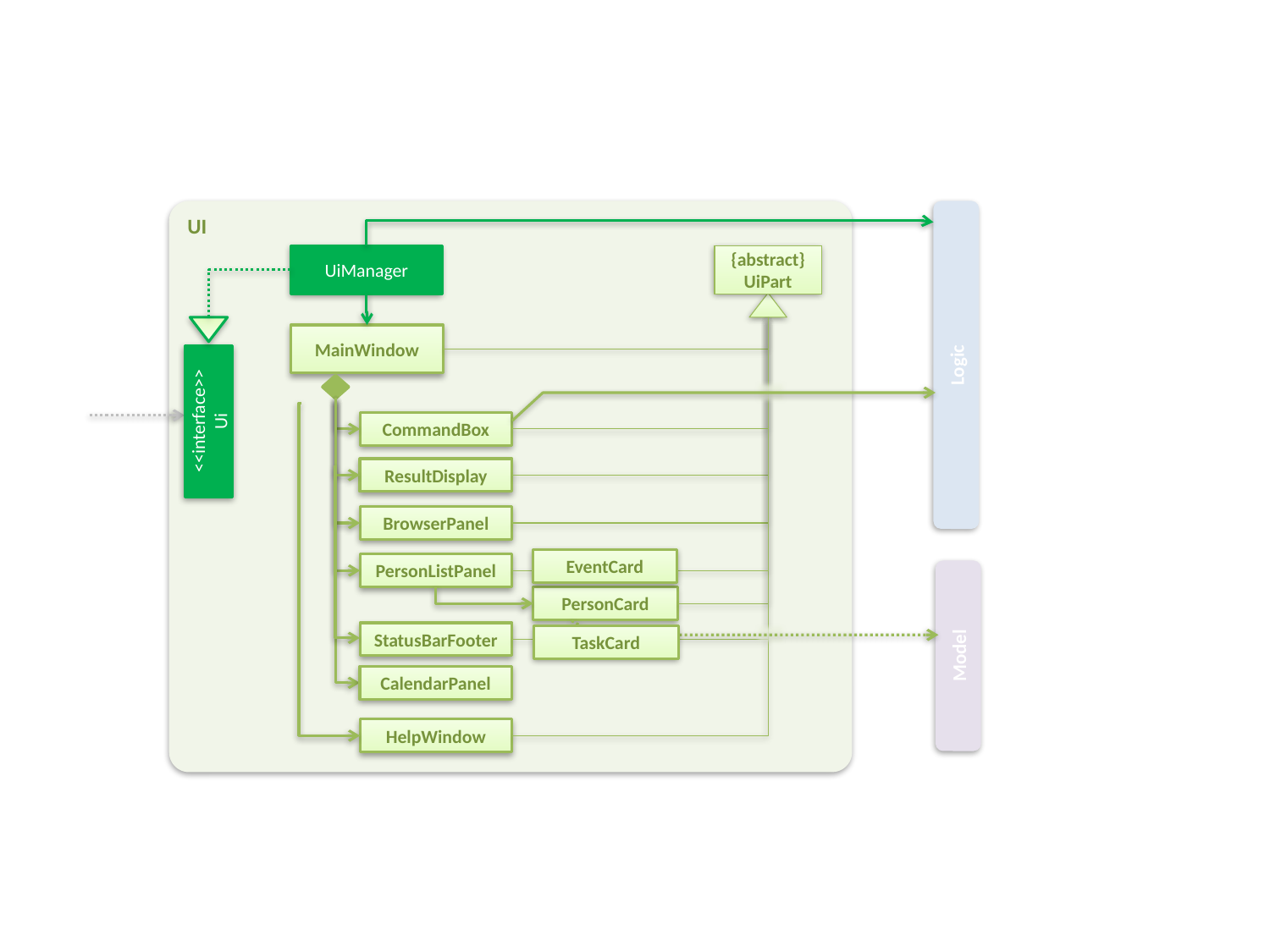

UI
UiManager
{abstract}
UiPart

MainWindow
Logic

<<interface>>
Ui
CommandBox
ResultDisplay
BrowserPanel
EventCard
PersonListPanel
PersonCard

StatusBarFooter

TaskCard
Model
CalendarPanel
HelpWindow